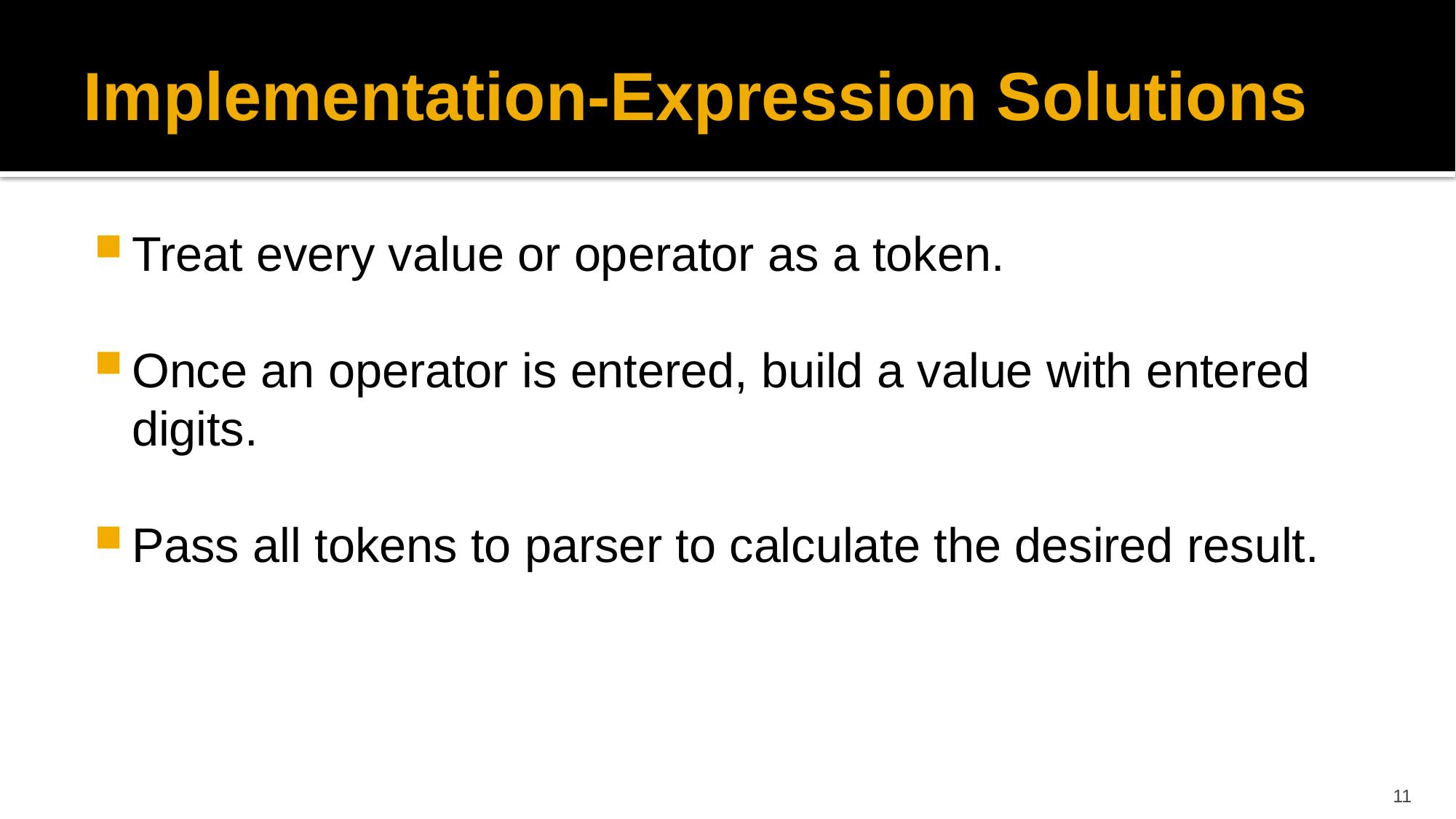

# Implementation-Expression Solutions
Treat every value or operator as a token.

Once an operator is entered, build a value with entered digits.

Pass all tokens to parser to calculate the desired result.

11